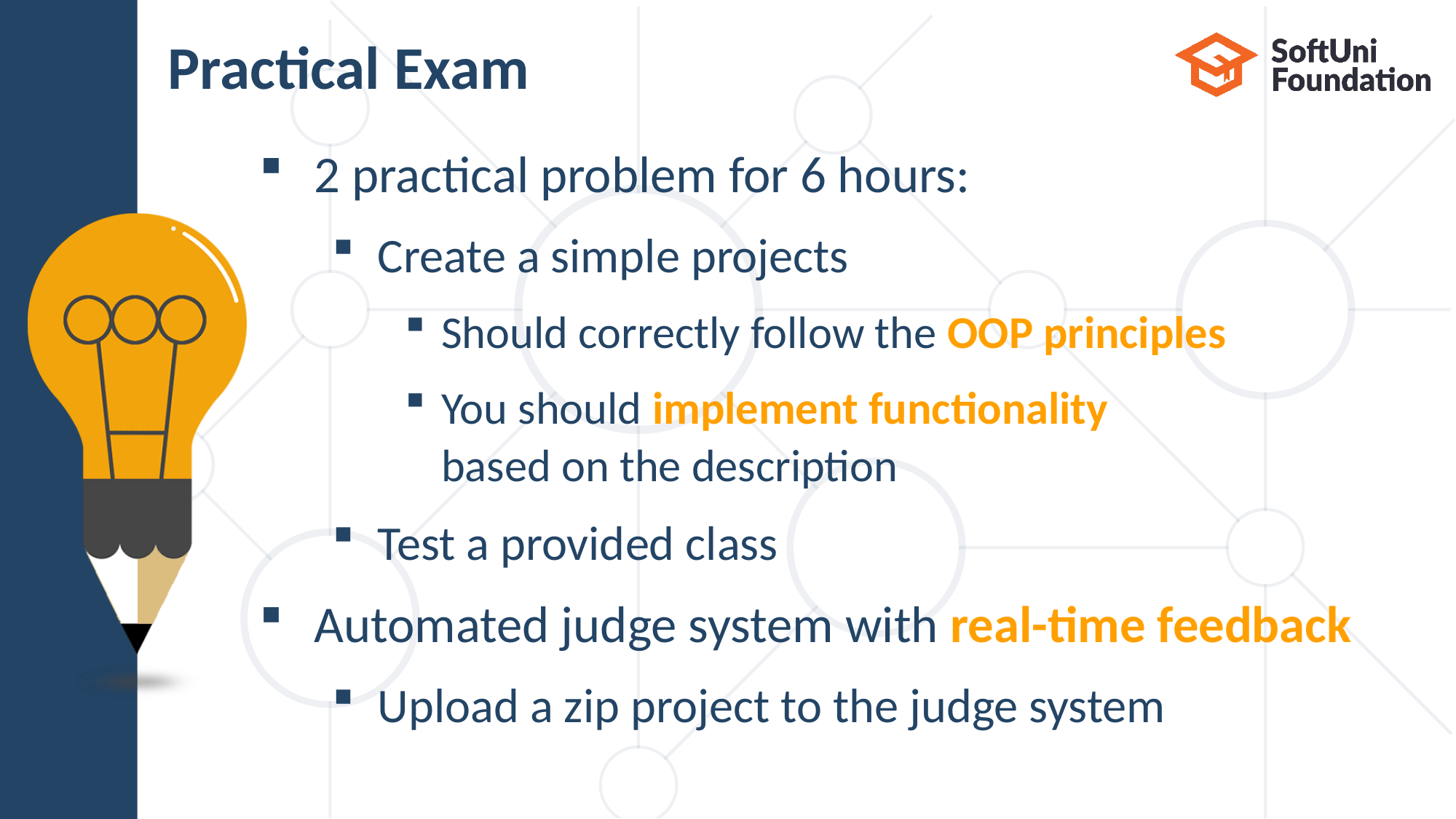

# Practical Exam
2 practical problem for 6 hours:
Create a simple projects
Should correctly follow the OOP principles
You should implement functionality
based on the description
Test a provided class
Automated judge system with real-time feedback
Upload a zip project to the judge system